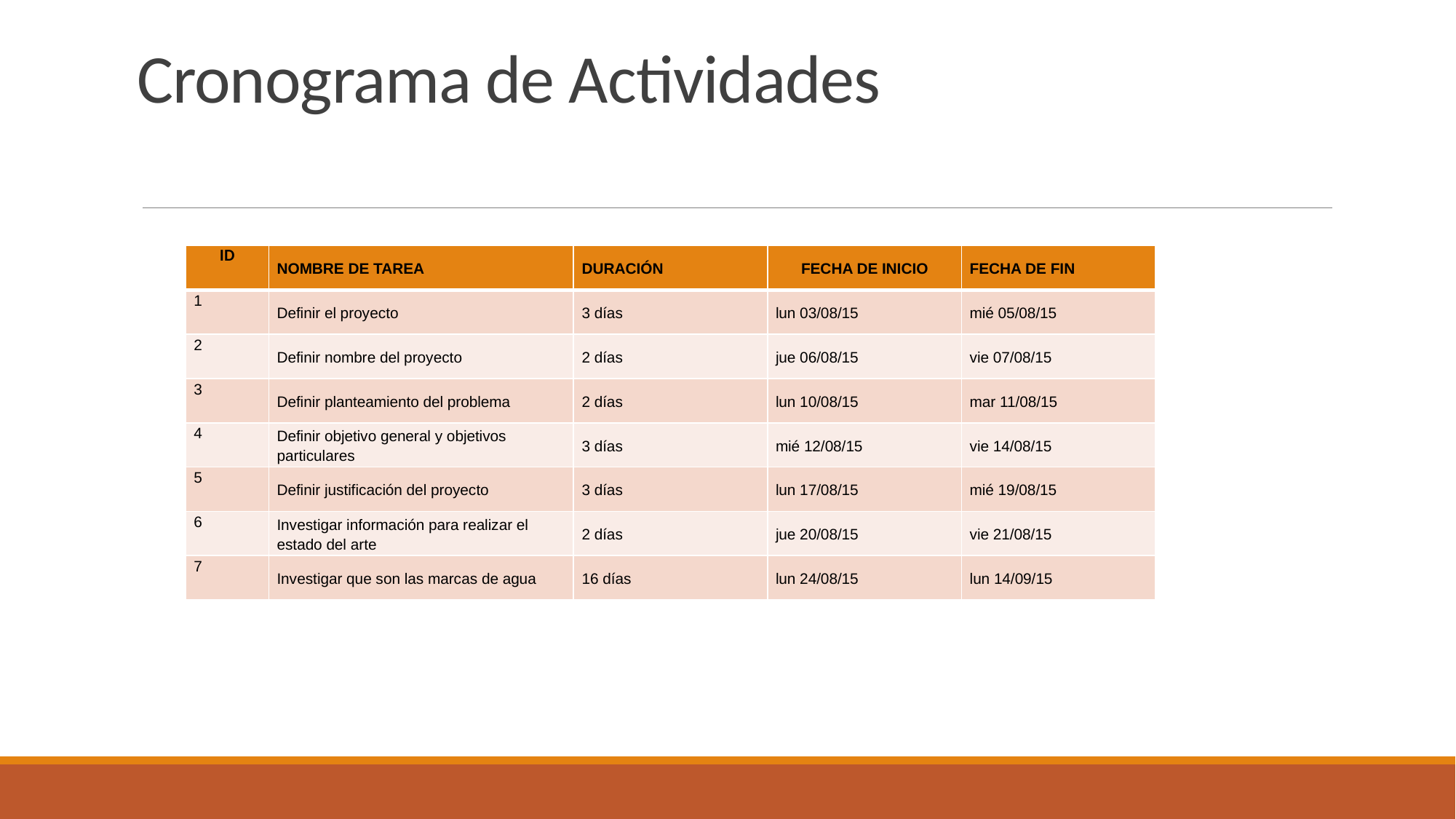

# Cronograma de Actividades
| ID | NOMBRE DE TAREA | DURACIÓN | FECHA DE INICIO | FECHA DE FIN |
| --- | --- | --- | --- | --- |
| 1 | Definir el proyecto | 3 días | lun 03/08/15 | mié 05/08/15 |
| 2 | Definir nombre del proyecto | 2 días | jue 06/08/15 | vie 07/08/15 |
| 3 | Definir planteamiento del problema | 2 días | lun 10/08/15 | mar 11/08/15 |
| 4 | Definir objetivo general y objetivos particulares | 3 días | mié 12/08/15 | vie 14/08/15 |
| 5 | Definir justificación del proyecto | 3 días | lun 17/08/15 | mié 19/08/15 |
| 6 | Investigar información para realizar el estado del arte | 2 días | jue 20/08/15 | vie 21/08/15 |
| 7 | Investigar que son las marcas de agua | 16 días | lun 24/08/15 | lun 14/09/15 |